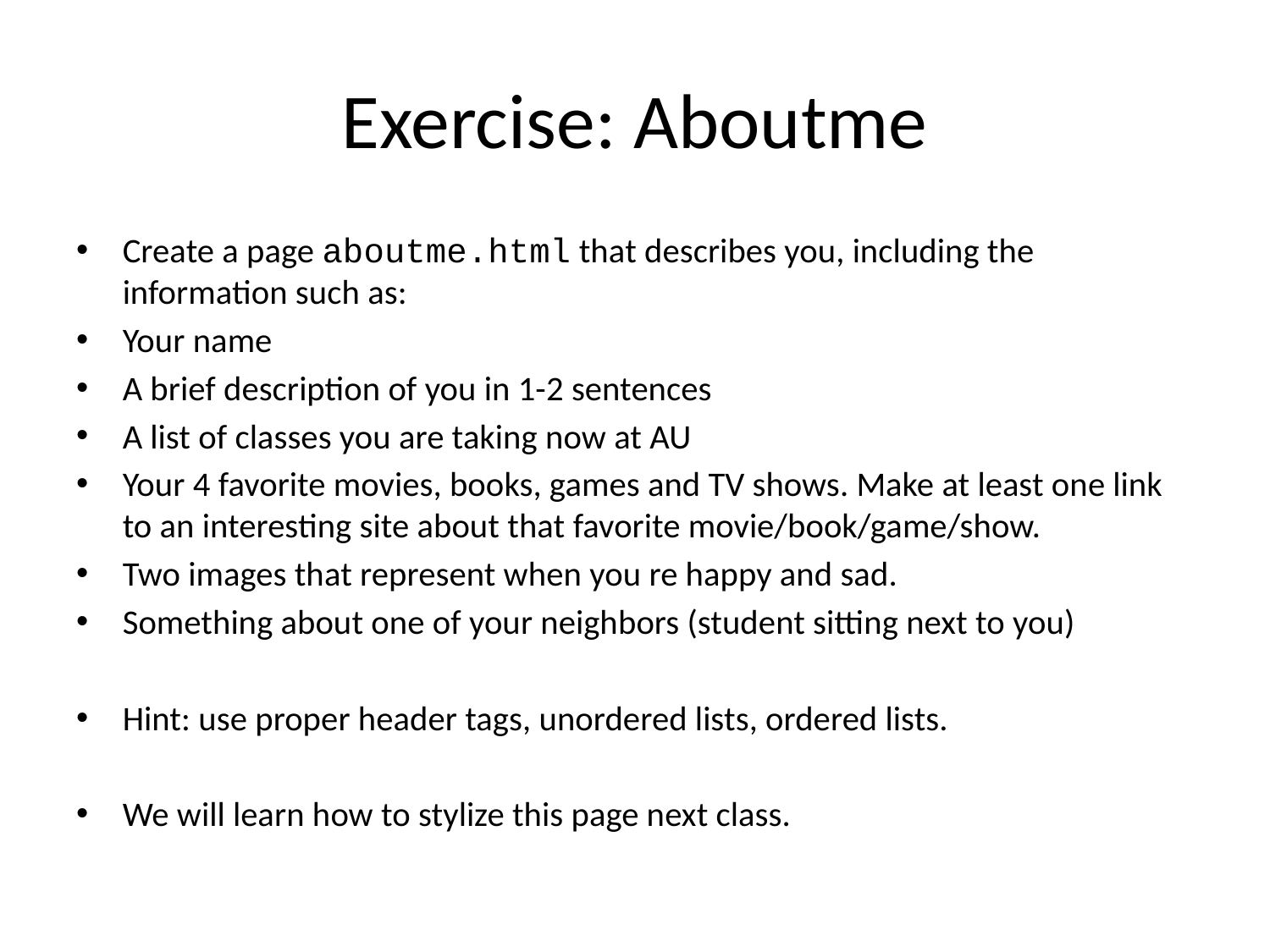

# Exercise: Aboutme
Create a page aboutme.html that describes you, including the information such as:
Your name
A brief description of you in 1-2 sentences
A list of classes you are taking now at AU
Your 4 favorite movies, books, games and TV shows. Make at least one link to an interesting site about that favorite movie/book/game/show.
Two images that represent when you re happy and sad.
Something about one of your neighbors (student sitting next to you)

Hint: use proper header tags, unordered lists, ordered lists.

We will learn how to stylize this page next class.